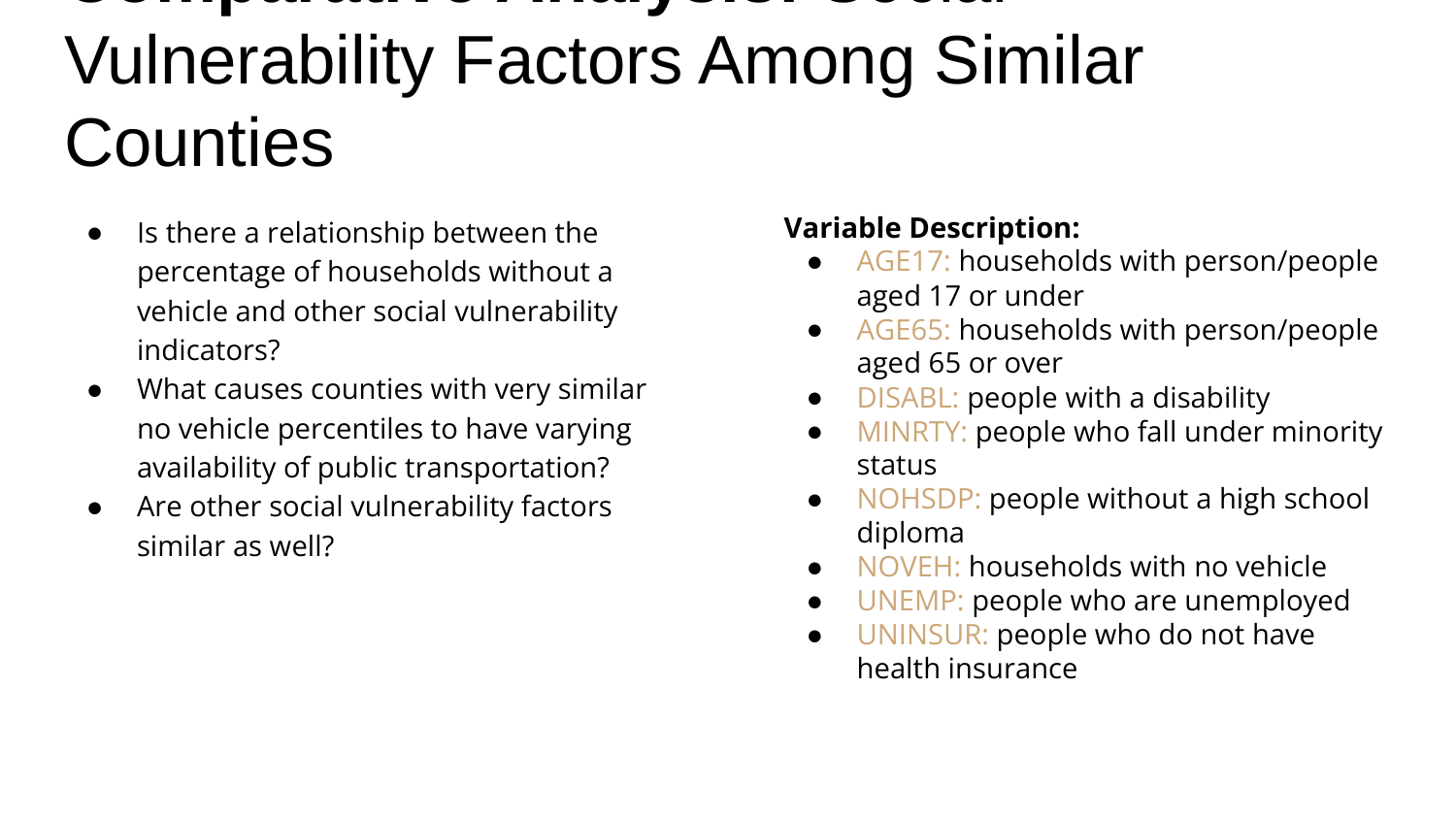

# Comparative Analysis: Social Vulnerability Factors Among Similar Counties
Is there a relationship between the percentage of households without a vehicle and other social vulnerability indicators?
What causes counties with very similar no vehicle percentiles to have varying availability of public transportation?
Are other social vulnerability factors similar as well?
Variable Description:
AGE17: households with person/people aged 17 or under
AGE65: households with person/people aged 65 or over
DISABL: people with a disability
MINRTY: people who fall under minority status
NOHSDP: people without a high school diploma
NOVEH: households with no vehicle
UNEMP: people who are unemployed
UNINSUR: people who do not have health insurance